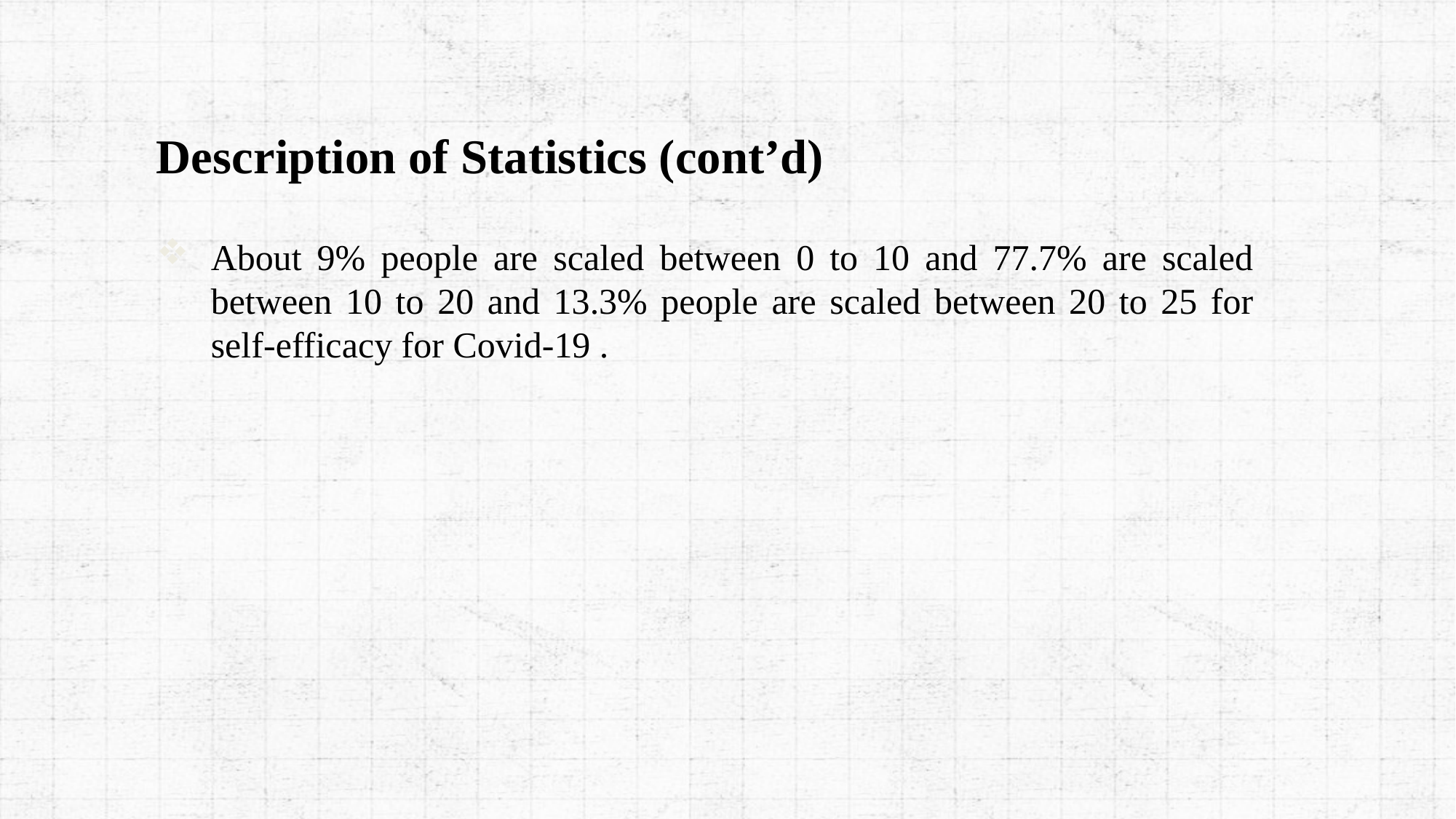

Description of Statistics (cont’d)

About 9% people are scaled between 0 to 10 and 77.7% are scaled between 10 to 20 and 13.3% people are scaled between 20 to 25 for self-efficacy for Covid-19 .